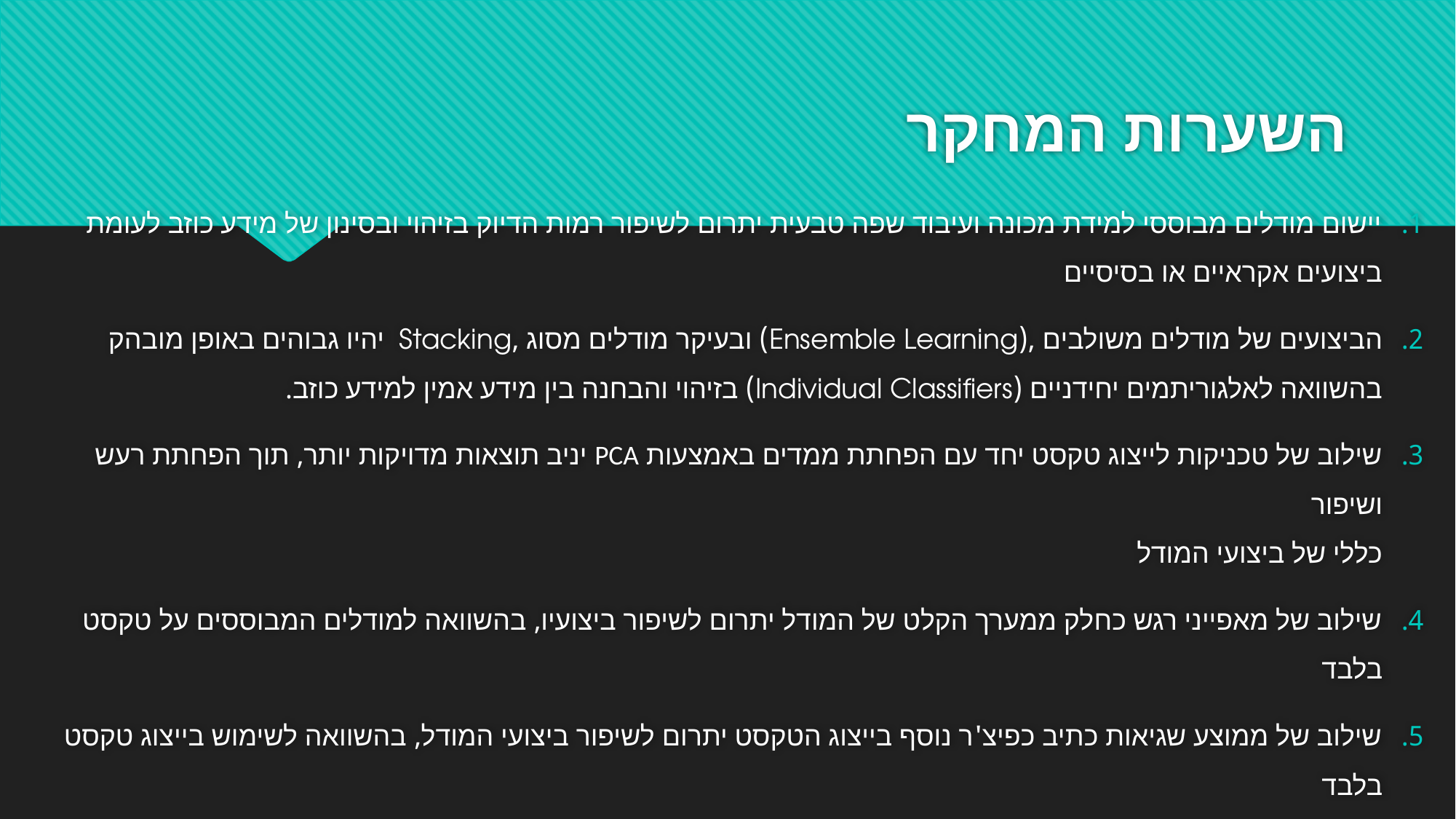

# השערות המחקר
יישום מודלים מבוססי למידת מכונה ועיבוד שפה טבעית יתרום לשיפור רמות הדיוק בזיהוי ובסינון של מידע כוזב לעומת ביצועים אקראיים או בסיסיים
הביצועים של מודלים משולבים ,(Ensemble Learning) ובעיקר מודלים מסוג ,Stacking  יהיו גבוהים באופן מובהק בהשוואה לאלגוריתמים יחידניים (Individual Classifiers) בזיהוי והבחנה בין מידע אמין למידע כוזב.
שילוב של טכניקות לייצוג טקסט יחד עם הפחתת ממדים באמצעות PCA יניב תוצאות מדויקות יותר, תוך הפחתת רעש ושיפור
כללי של ביצועי המודל
שילוב של מאפייני רגש כחלק ממערך הקלט של המודל יתרום לשיפור ביצועיו, בהשוואה למודלים המבוססים על טקסט בלבד
שילוב של ממוצע שגיאות כתיב כפיצ'ר נוסף בייצוג הטקסט יתרום לשיפור ביצועי המודל, בהשוואה לשימוש בייצוג טקסט בלבד